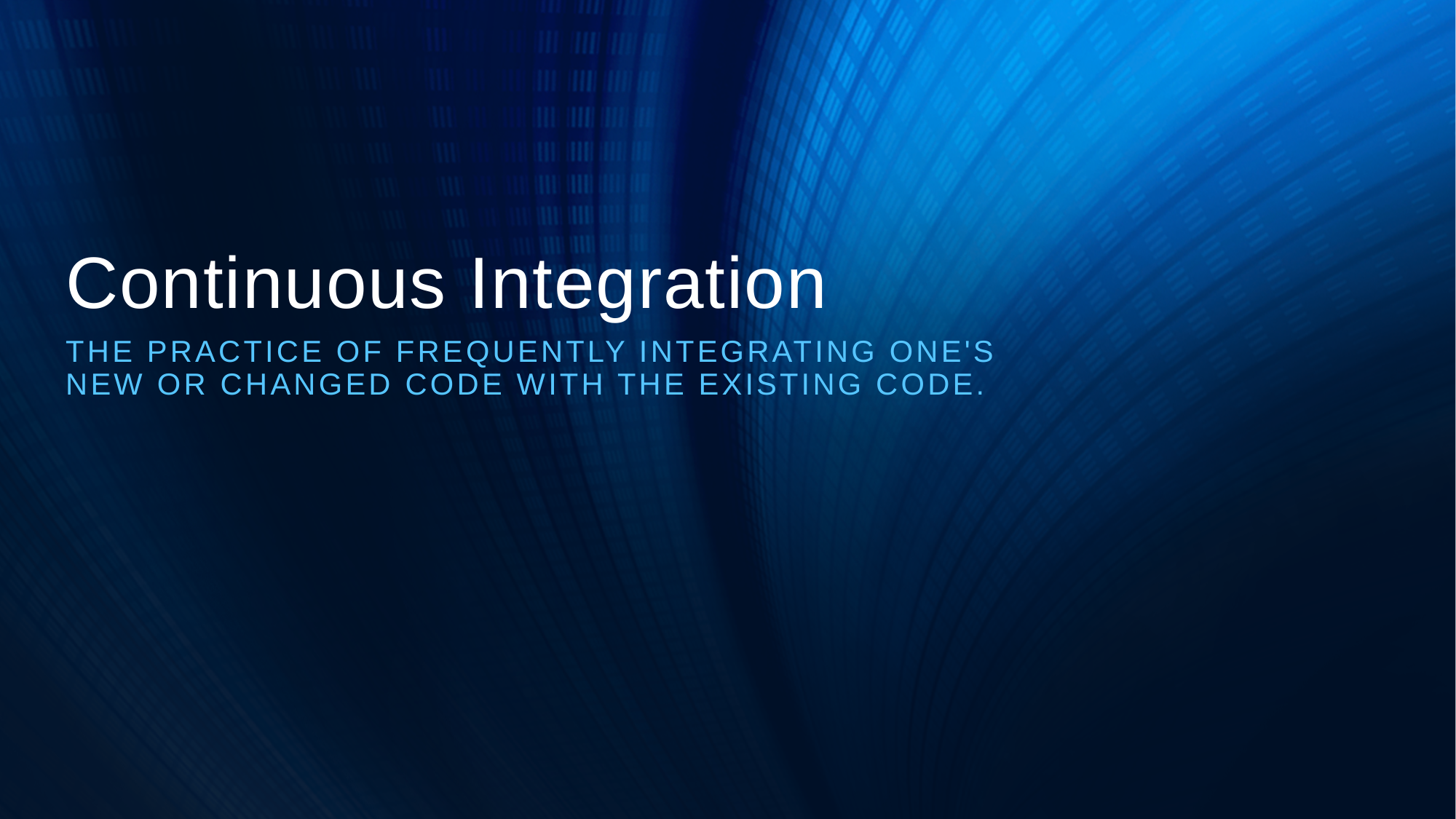

# Continuous Integration
The practice of frequently integrating one's new or changed code with the existing code.